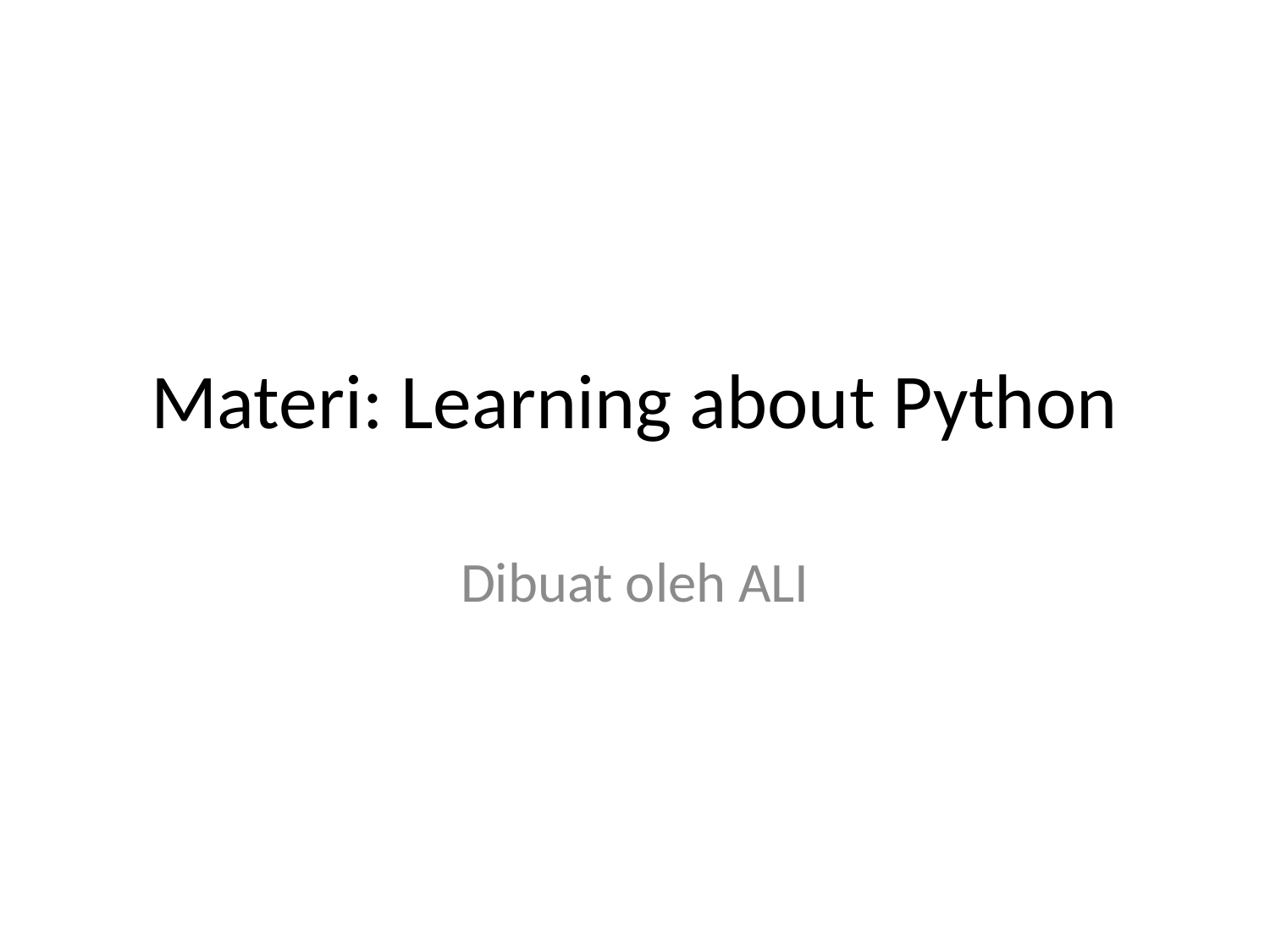

# Materi: Learning about Python
Dibuat oleh ALI